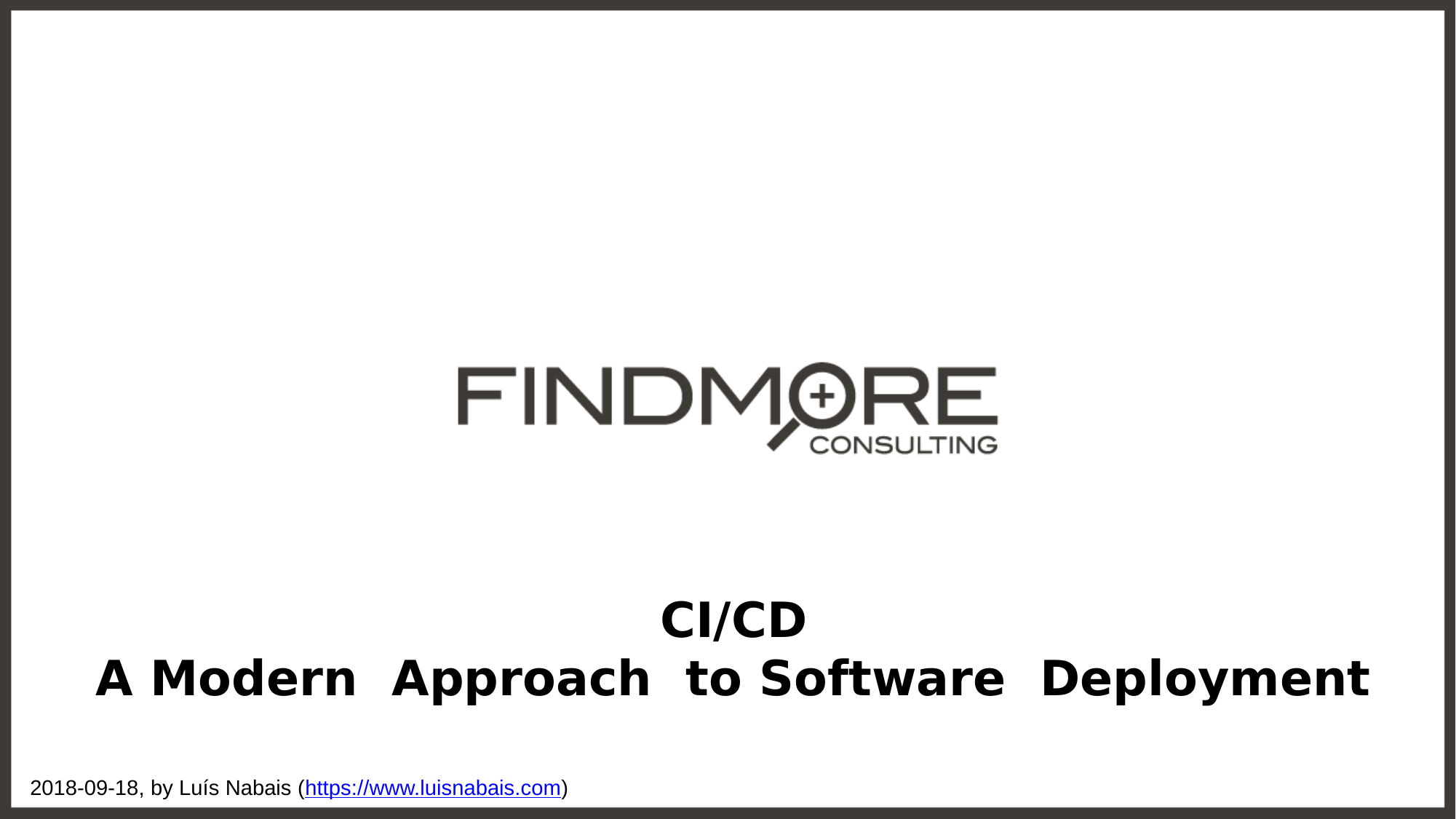

CI/CD
A Modern  Approach  to Software  Deployment
2018-09-18, by Luís Nabais (https://www.luisnabais.com)